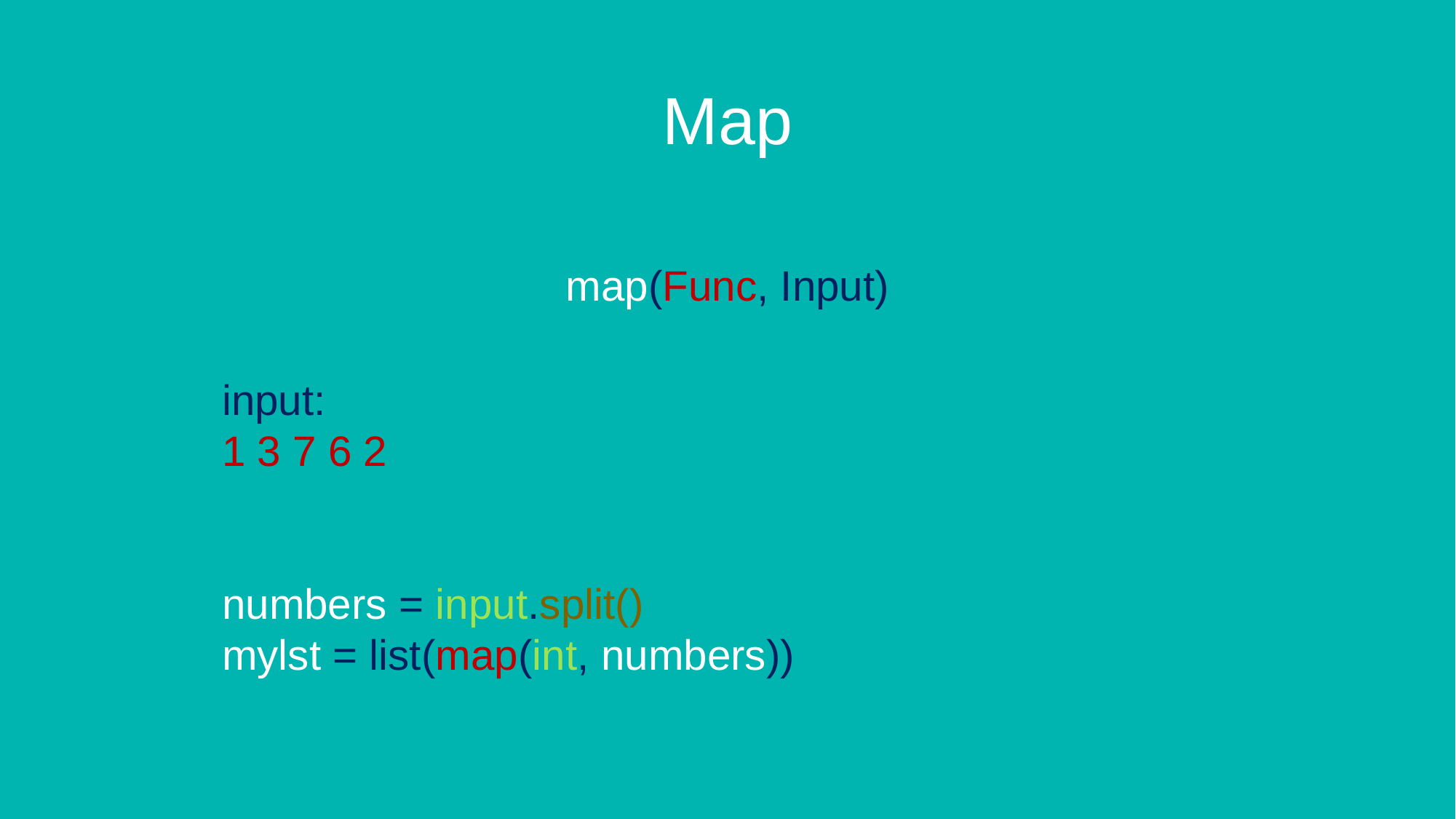

# Map
map(Func, Input)
input:
1 3 7 6 2

numbers = input.split()
mylst = list(map(int, numbers))